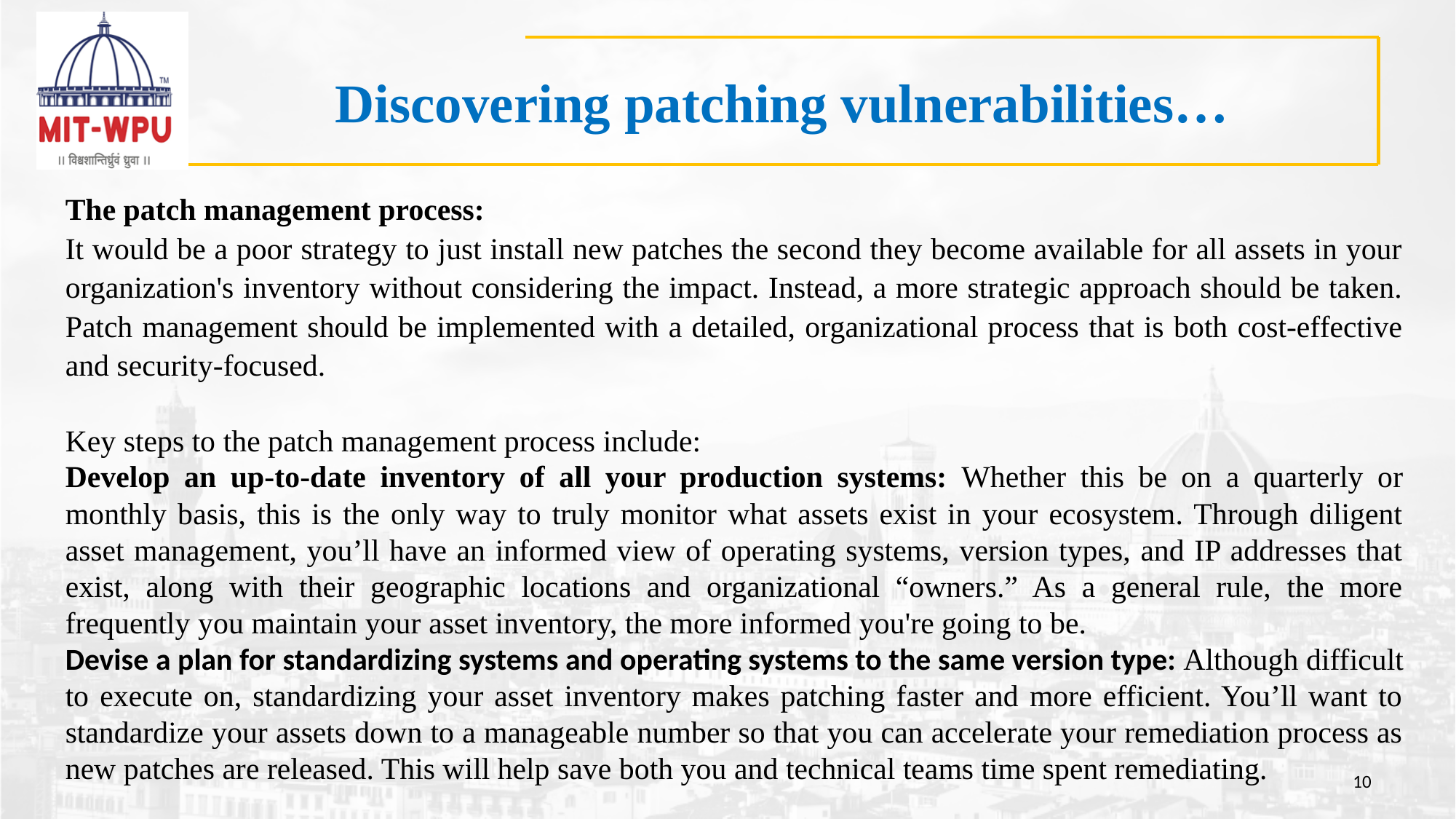

# Discovering patching vulnerabilities…
The patch management process:
It would be a poor strategy to just install new patches the second they become available for all assets in your organization's inventory without considering the impact. Instead, a more strategic approach should be taken. Patch management should be implemented with a detailed, organizational process that is both cost-effective and security-focused.

Key steps to the patch management process include:
Develop an up-to-date inventory of all your production systems: Whether this be on a quarterly or monthly basis, this is the only way to truly monitor what assets exist in your ecosystem. Through diligent asset management, you’ll have an informed view of operating systems, version types, and IP addresses that exist, along with their geographic locations and organizational “owners.” As a general rule, the more frequently you maintain your asset inventory, the more informed you're going to be.
Devise a plan for standardizing systems and operating systems to the same version type: Although difficult to execute on, standardizing your asset inventory makes patching faster and more efficient. You’ll want to standardize your assets down to a manageable number so that you can accelerate your remediation process as new patches are released. This will help save both you and technical teams time spent remediating.

10